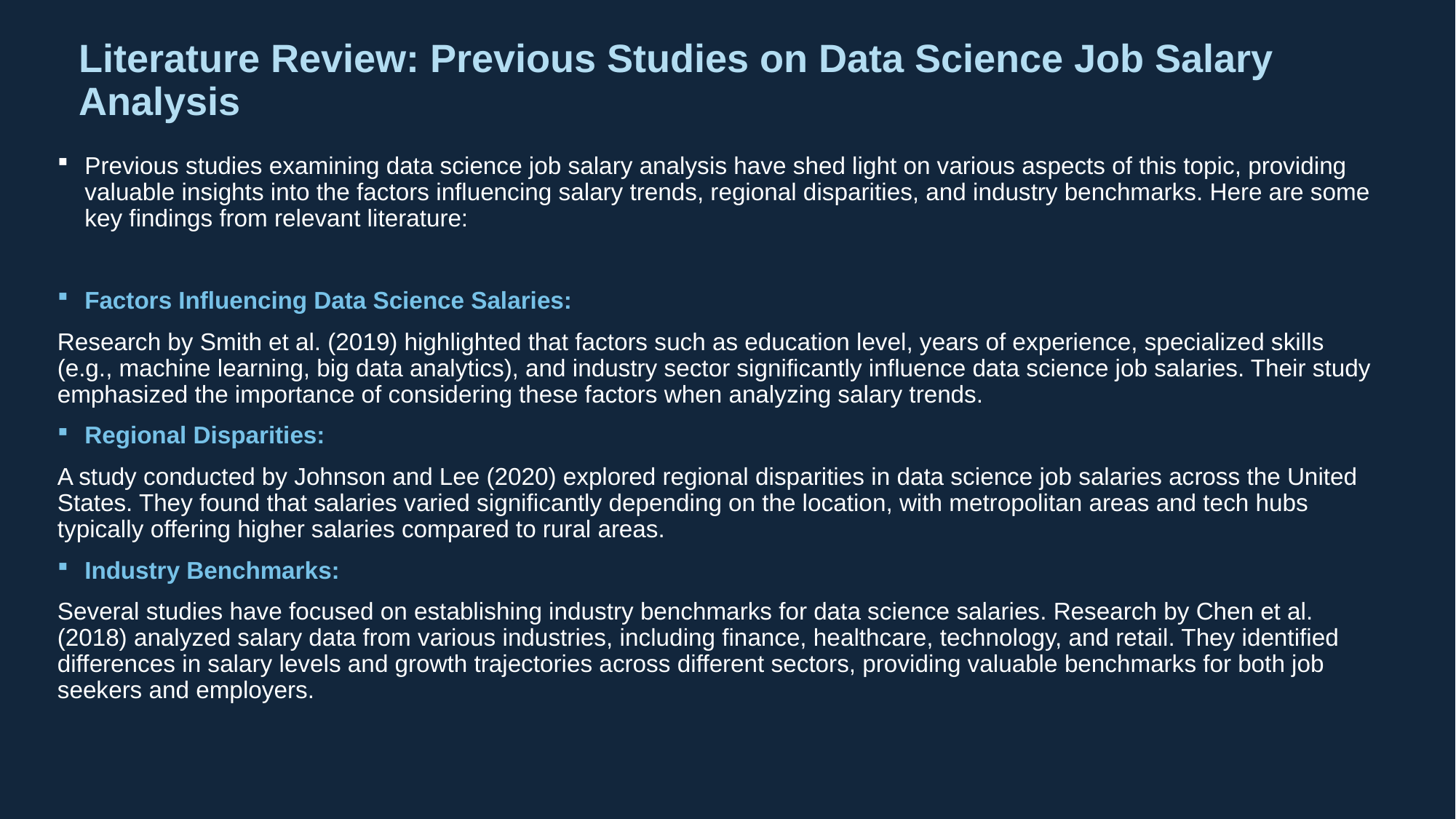

# Literature Review: Previous Studies on Data Science Job Salary Analysis
Previous studies examining data science job salary analysis have shed light on various aspects of this topic, providing valuable insights into the factors influencing salary trends, regional disparities, and industry benchmarks. Here are some key findings from relevant literature:

Factors Influencing Data Science Salaries:
Research by Smith et al. (2019) highlighted that factors such as education level, years of experience, specialized skills (e.g., machine learning, big data analytics), and industry sector significantly influence data science job salaries. Their study emphasized the importance of considering these factors when analyzing salary trends.
Regional Disparities:
A study conducted by Johnson and Lee (2020) explored regional disparities in data science job salaries across the United States. They found that salaries varied significantly depending on the location, with metropolitan areas and tech hubs typically offering higher salaries compared to rural areas.
Industry Benchmarks:
Several studies have focused on establishing industry benchmarks for data science salaries. Research by Chen et al. (2018) analyzed salary data from various industries, including finance, healthcare, technology, and retail. They identified differences in salary levels and growth trajectories across different sectors, providing valuable benchmarks for both job seekers and employers.